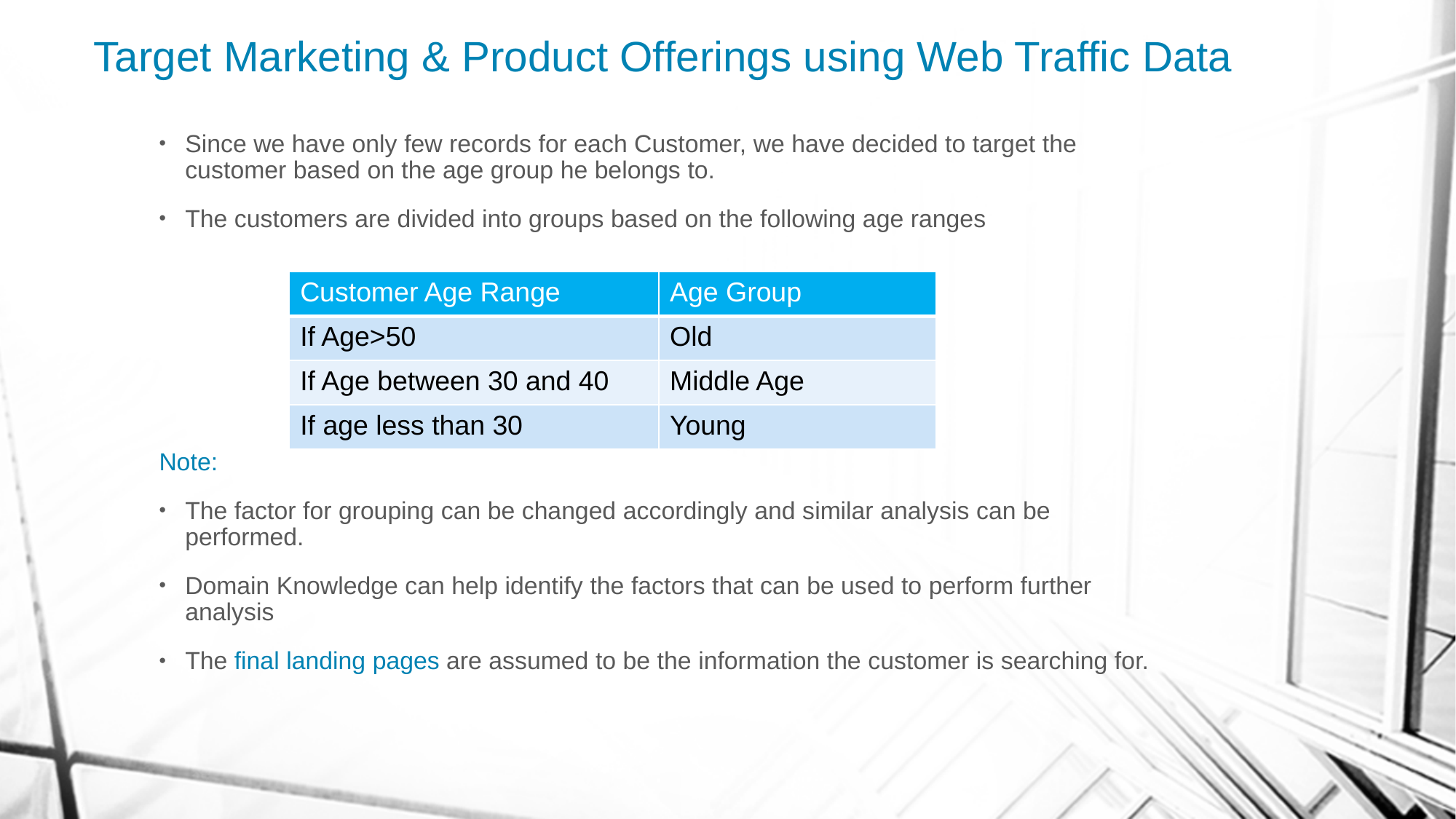

# Target Marketing & Product Offerings using Web Traffic Data
Since we have only few records for each Customer, we have decided to target the customer based on the age group he belongs to.
The customers are divided into groups based on the following age ranges

Note:
The factor for grouping can be changed accordingly and similar analysis can be performed.
Domain Knowledge can help identify the factors that can be used to perform further analysis
The final landing pages are assumed to be the information the customer is searching for.

| Customer Age Range | Age Group |
| --- | --- |
| If Age>50 | Old |
| If Age between 30 and 40 | Middle Age |
| If age less than 30 | Young |